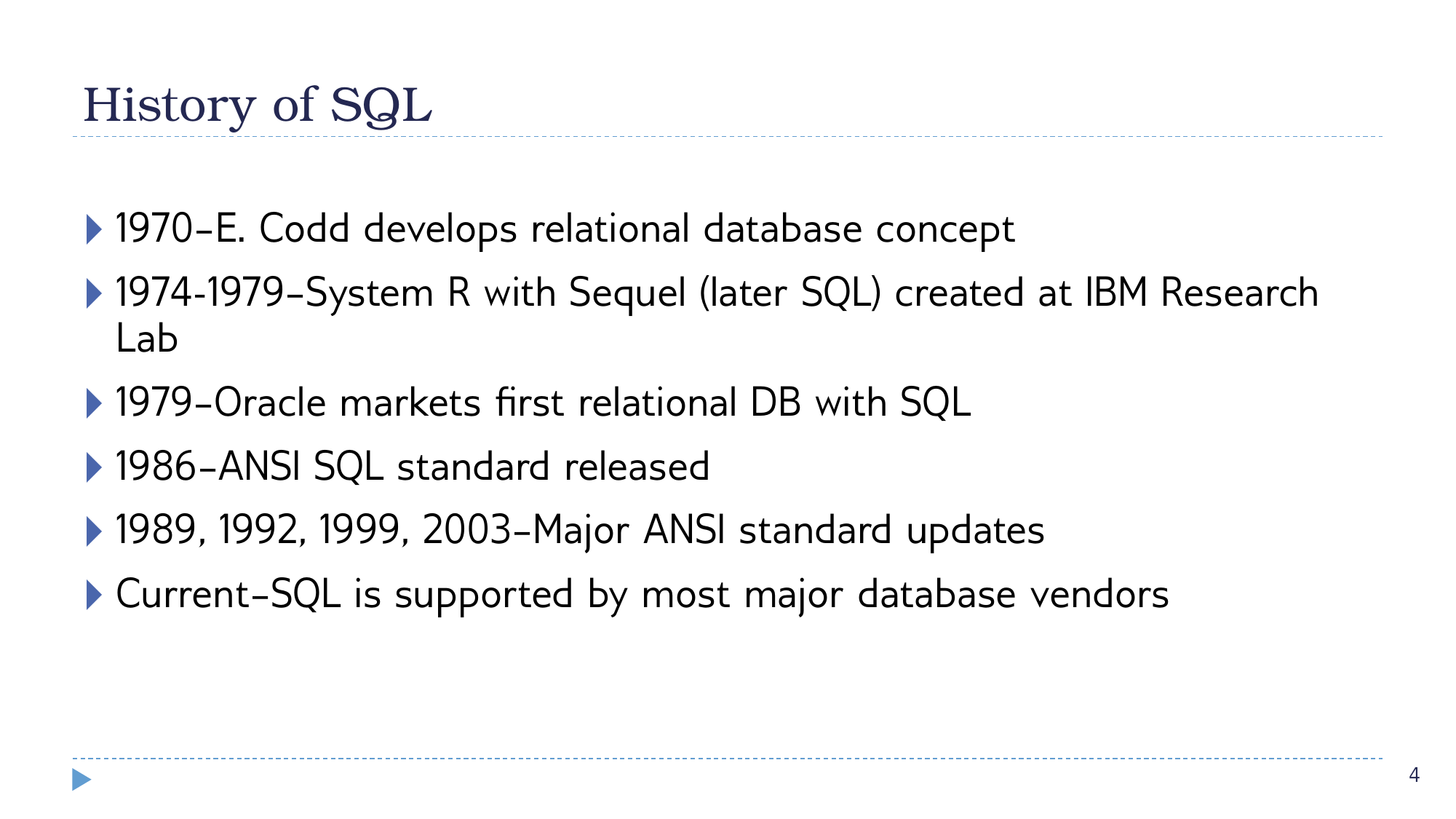

# History of SQL

1970–E. Codd develops relational database concept
1974-1979–System R with Sequel (later SQL) created at IBM Research Lab
1979–Oracle markets first relational DB with SQL
1986–ANSI SQL standard released
1989, 1992, 1999, 2003–Major ANSI standard updates
Current–SQL is supported by most major database vendors

4